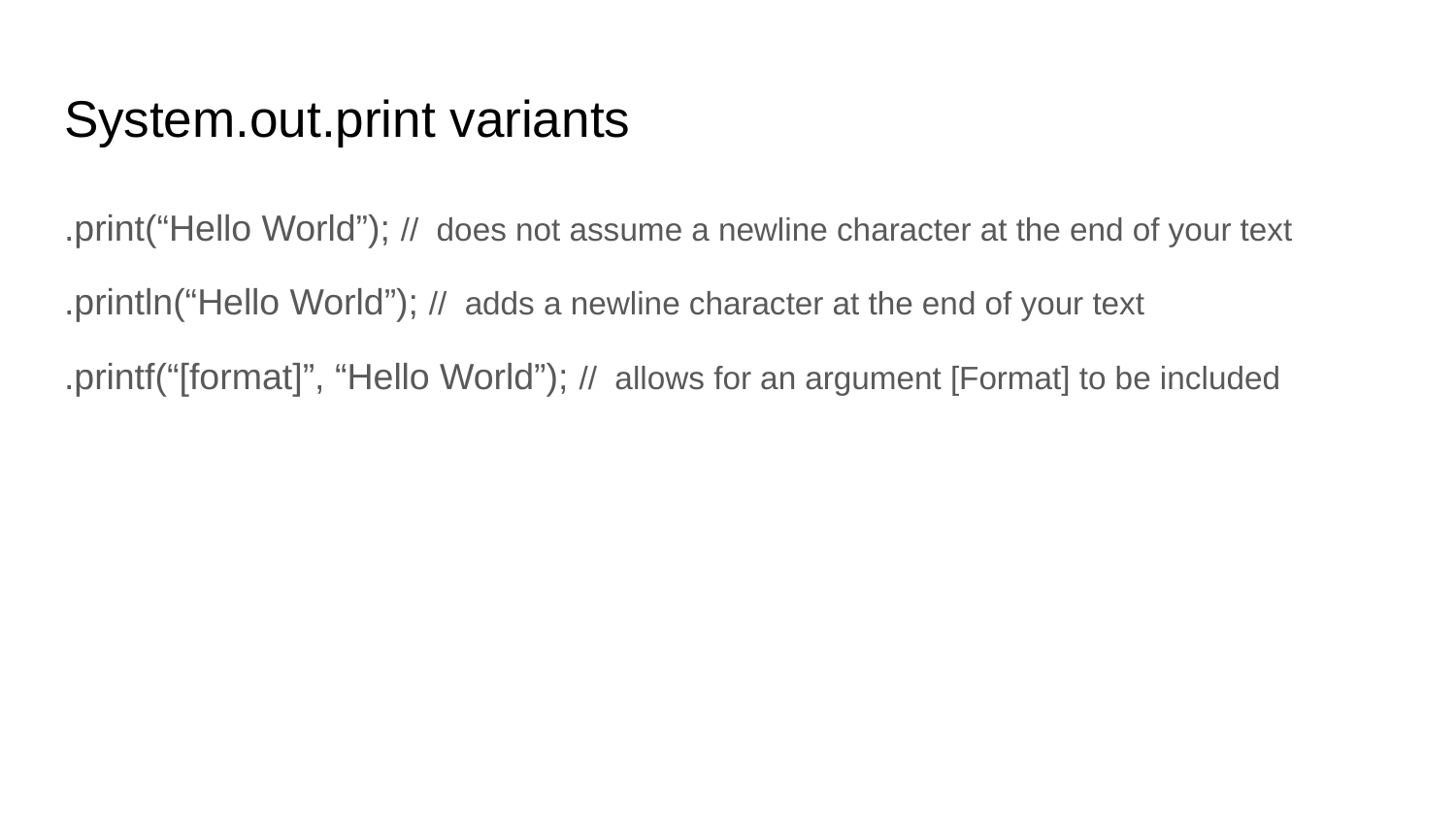

# System.out.print variants
.print(“Hello World”); //  does not assume a newline character at the end of your text
.println(“Hello World”); //  adds a newline character at the end of your text
.printf(“[format]”, “Hello World”); //  allows for an argument [Format] to be included